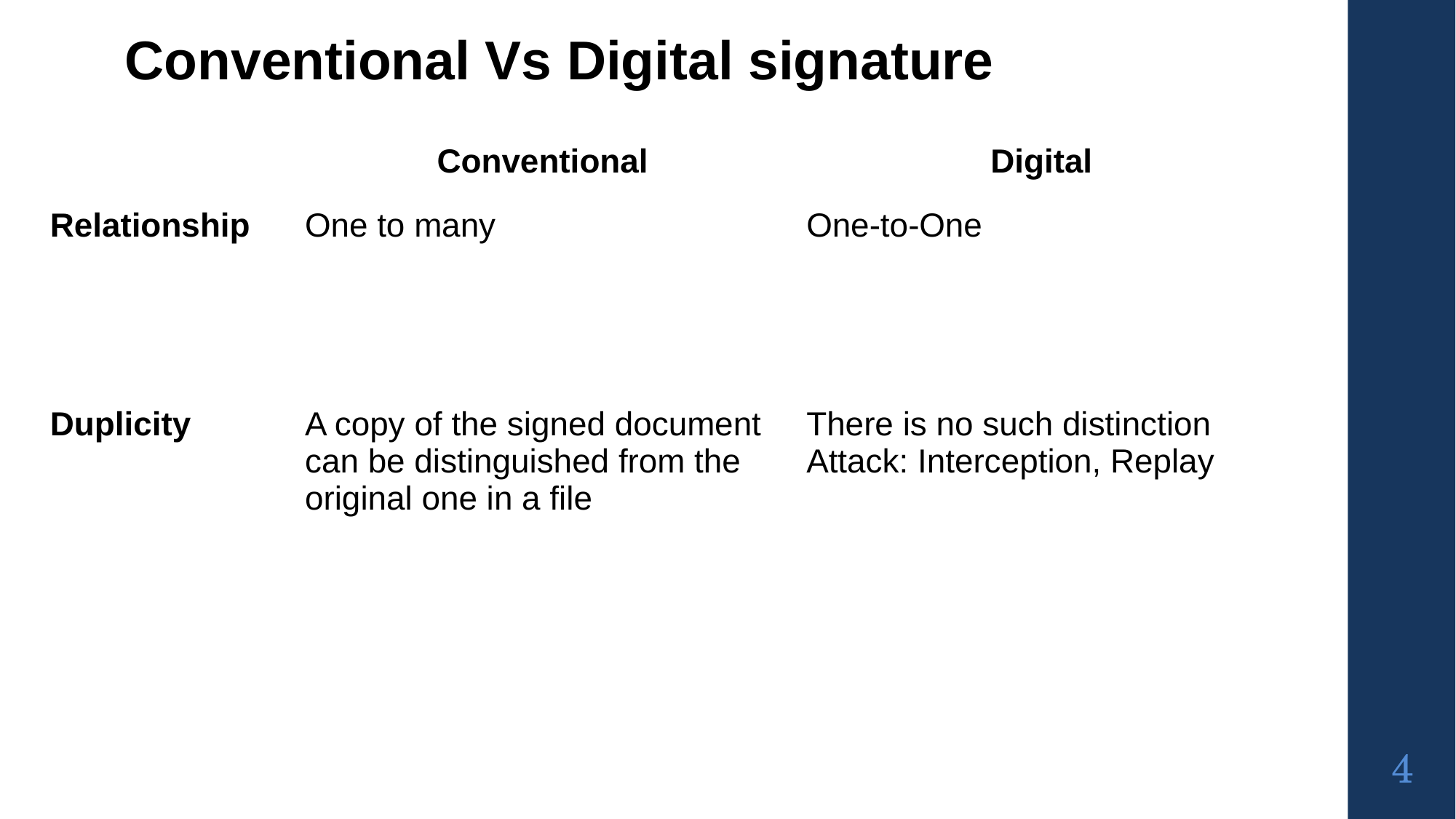

Conventional Vs Digital signature
|  | Conventional | Digital |
| --- | --- | --- |
| Relationship | One to many | One-to-One |
| Duplicity | A copy of the signed document can be distinguished from the original one in a file | There is no such distinction Attack: Interception, Replay |
4